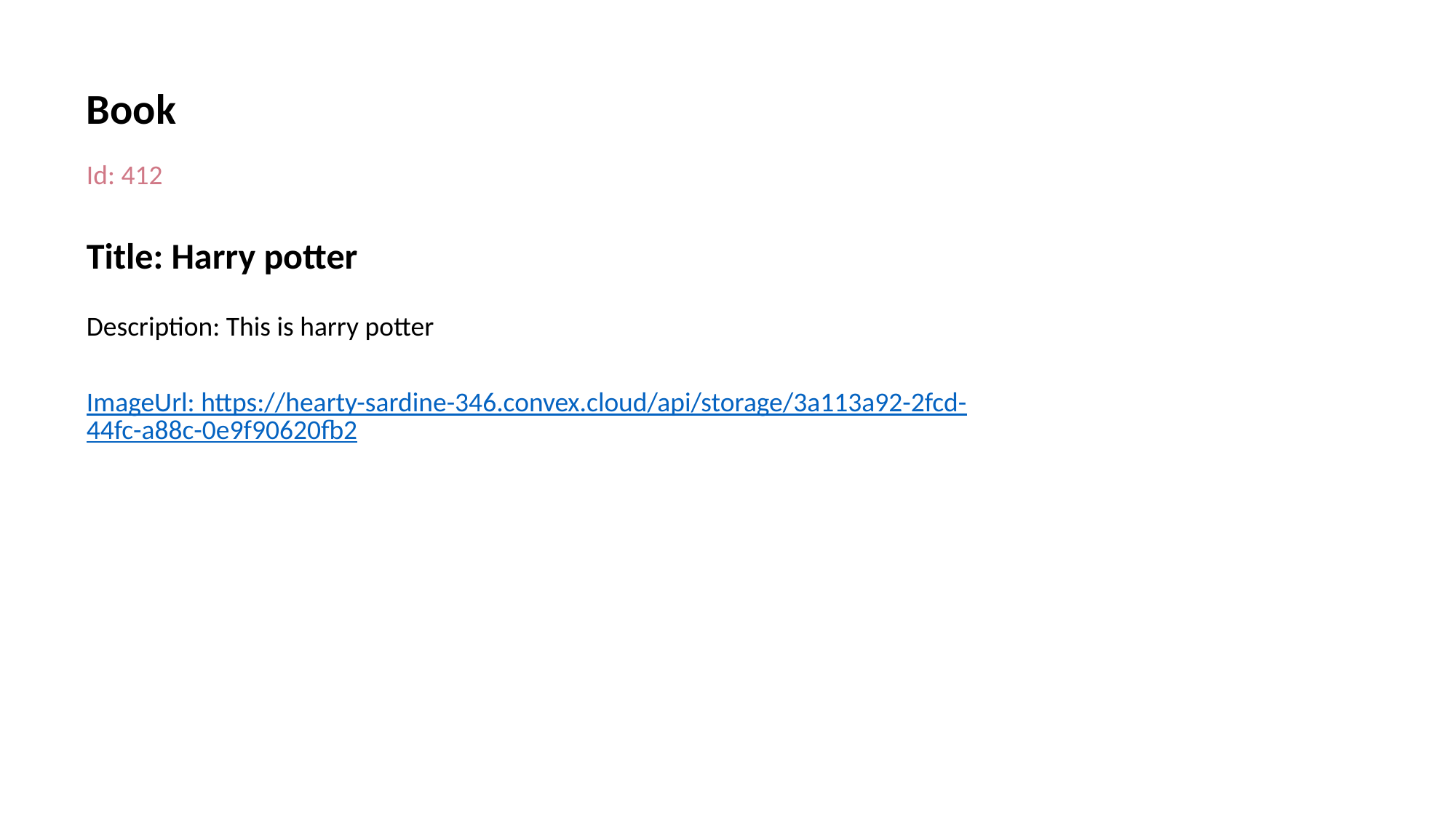

Book
Id: 412
Title: Harry potter
Description: This is harry potter
ImageUrl: https://hearty-sardine-346.convex.cloud/api/storage/3a113a92-2fcd-44fc-a88c-0e9f90620fb2